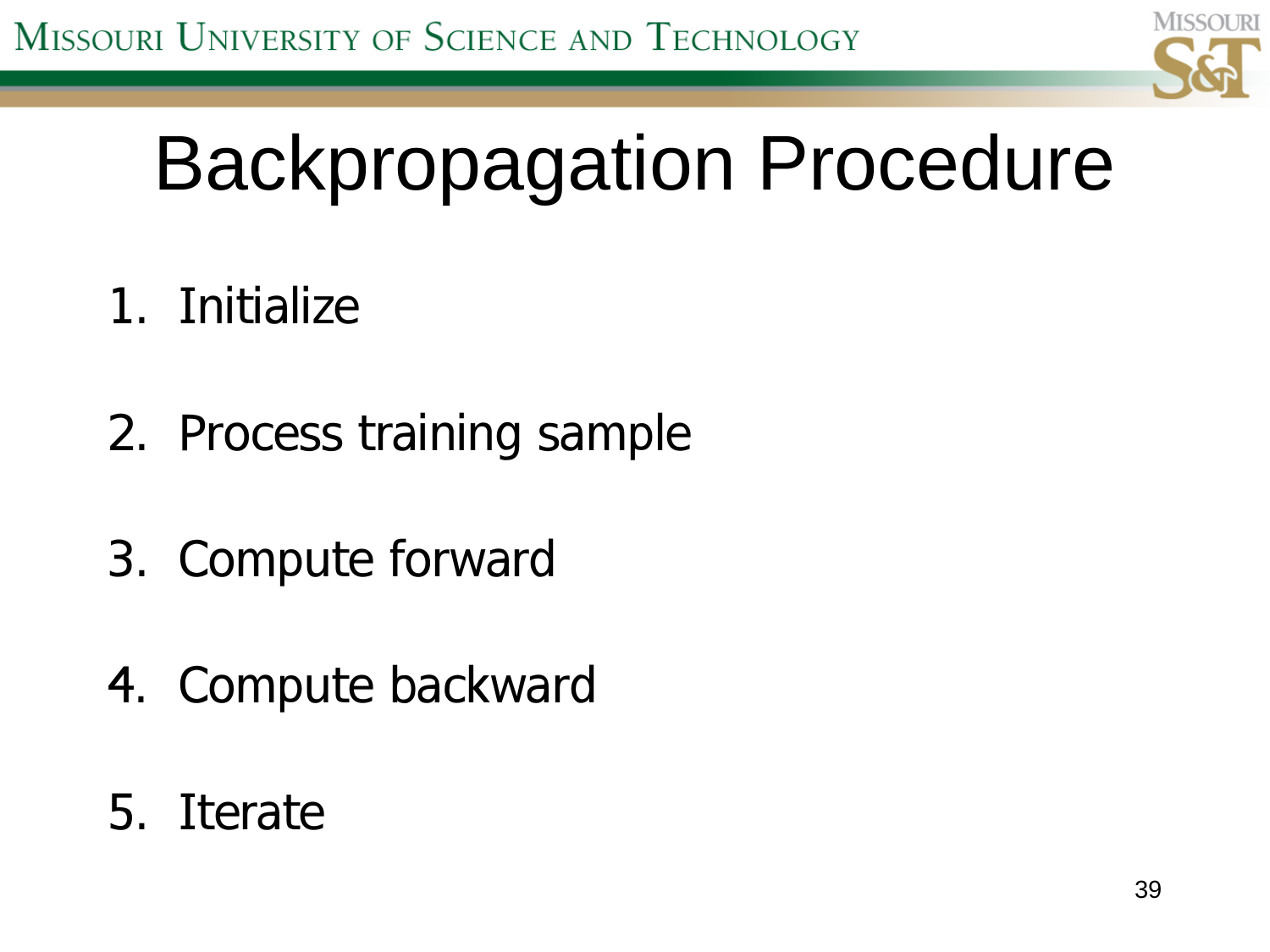

# Backpropagation Procedure

Initialize

Process training sample

Compute forward

Compute backward

Iterate
39